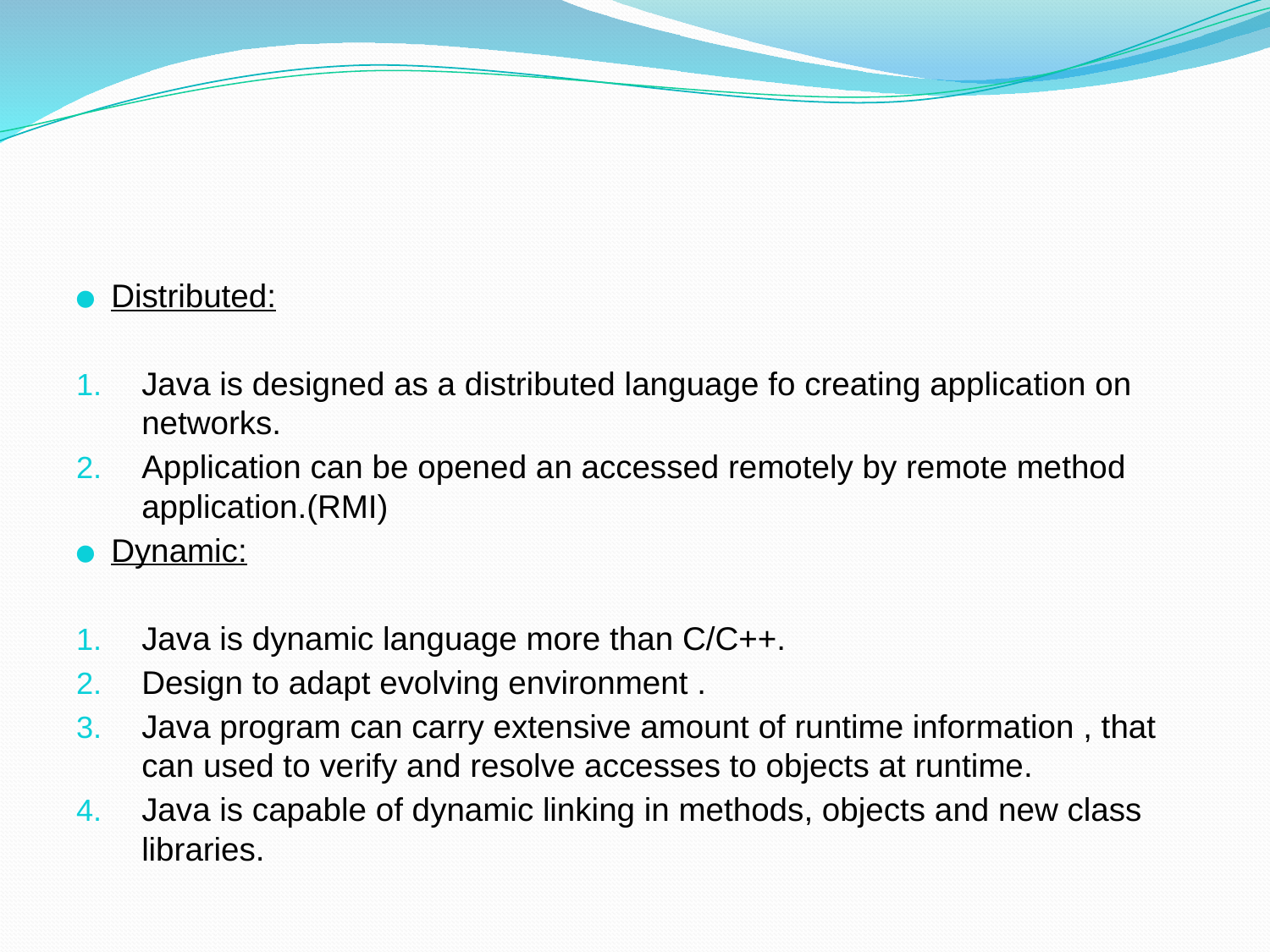

#
Distributed:

Java is designed as a distributed language fo creating application on networks.
Application can be opened an accessed remotely by remote method application.(RMI)
Dynamic:

Java is dynamic language more than C/C++.
Design to adapt evolving environment .
Java program can carry extensive amount of runtime information , that can used to verify and resolve accesses to objects at runtime.
Java is capable of dynamic linking in methods, objects and new class libraries.